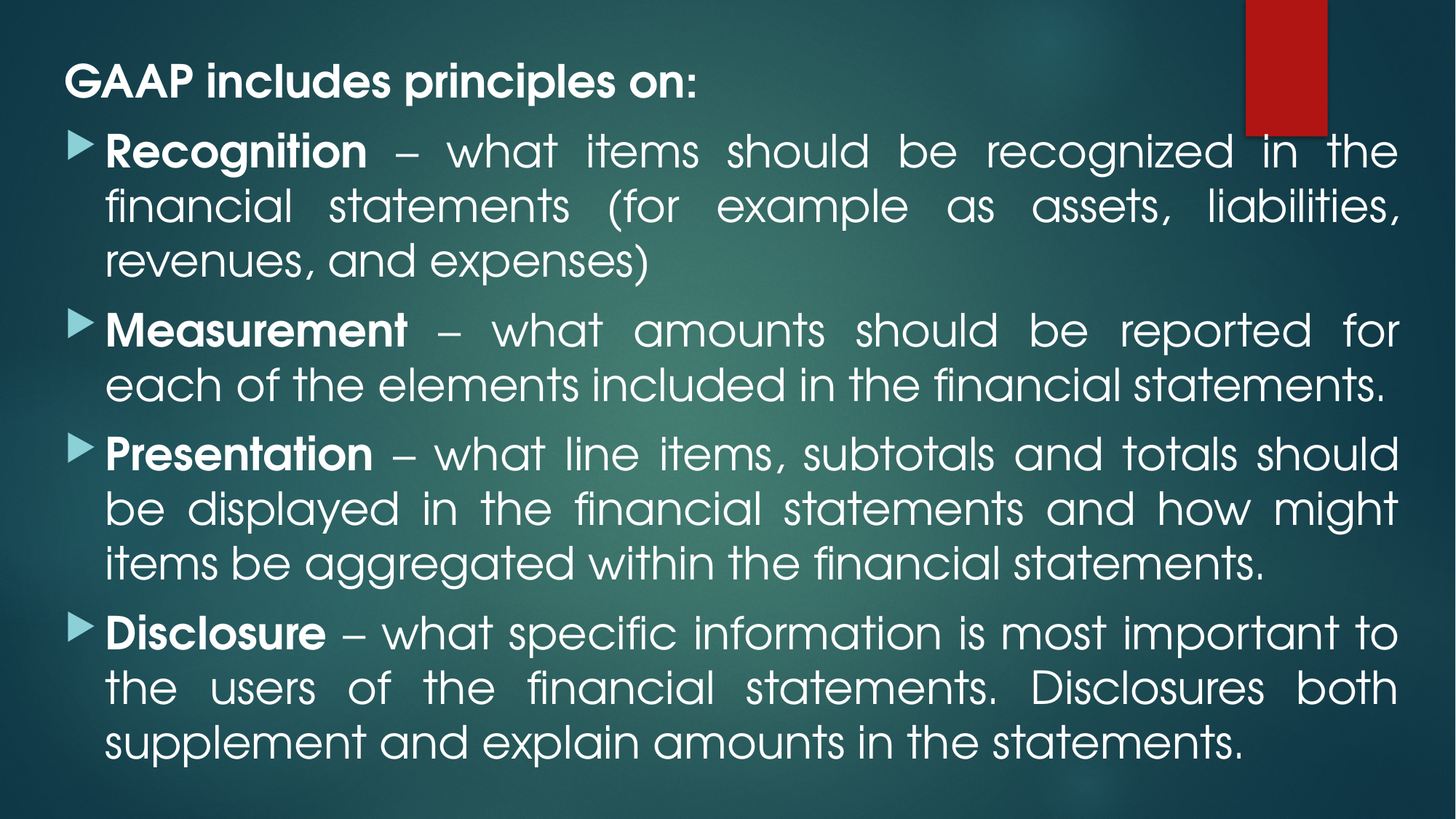

GAAP includes principles on:
Recognition – what items should be recognized in the financial statements (for example as assets, liabilities, revenues, and expenses)
Measurement – what amounts should be reported for each of the elements included in the financial statements.
Presentation – what line items, subtotals and totals should be displayed in the financial statements and how might items be aggregated within the financial statements.
Disclosure – what specific information is most important to the users of the financial statements. Disclosures both supplement and explain amounts in the statements.